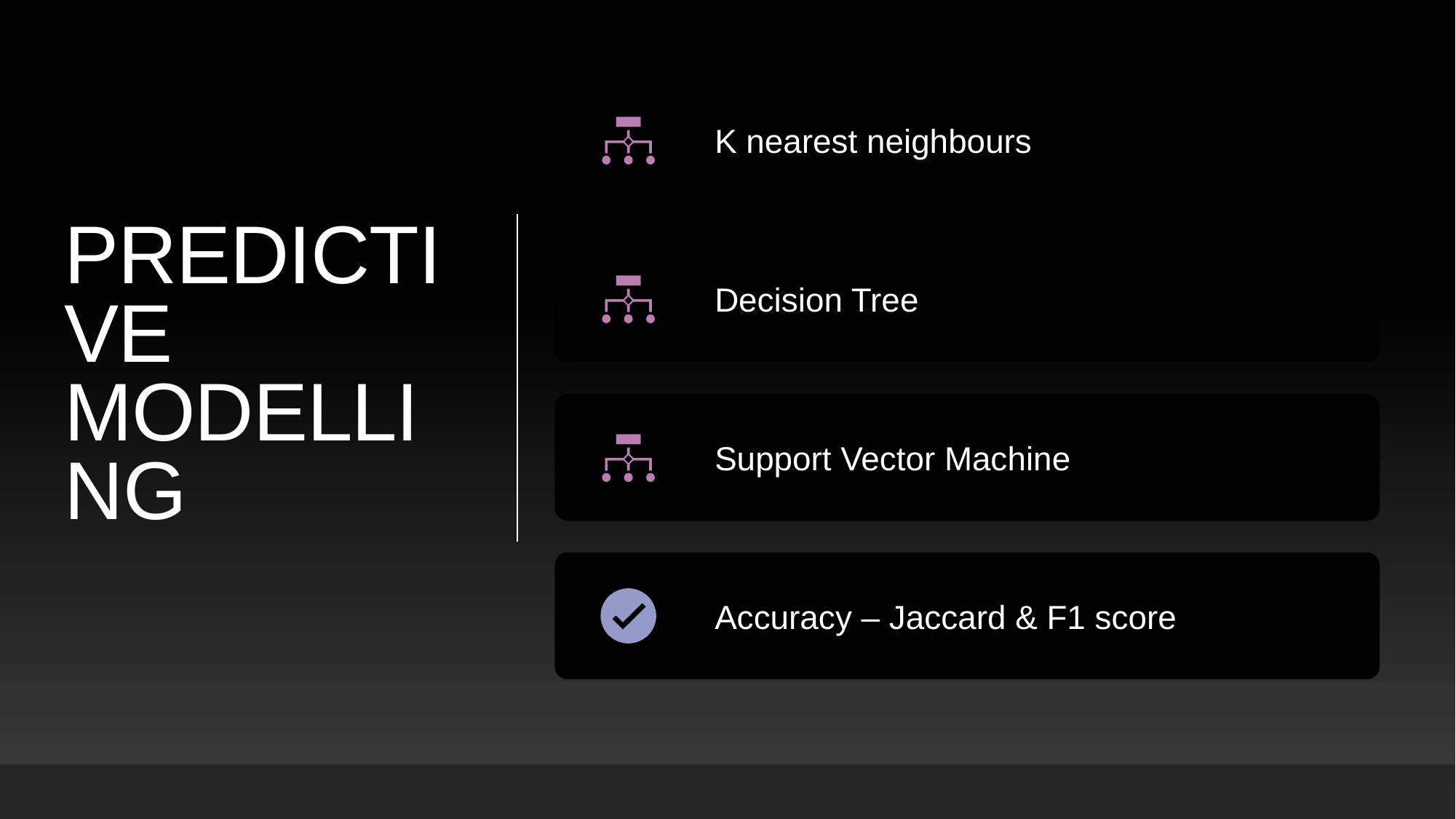

# PREDICTIVE MODELLING
K nearest neighbours
Decision Tree
Support Vector Machine
Accuracy – Jaccard & F1 score